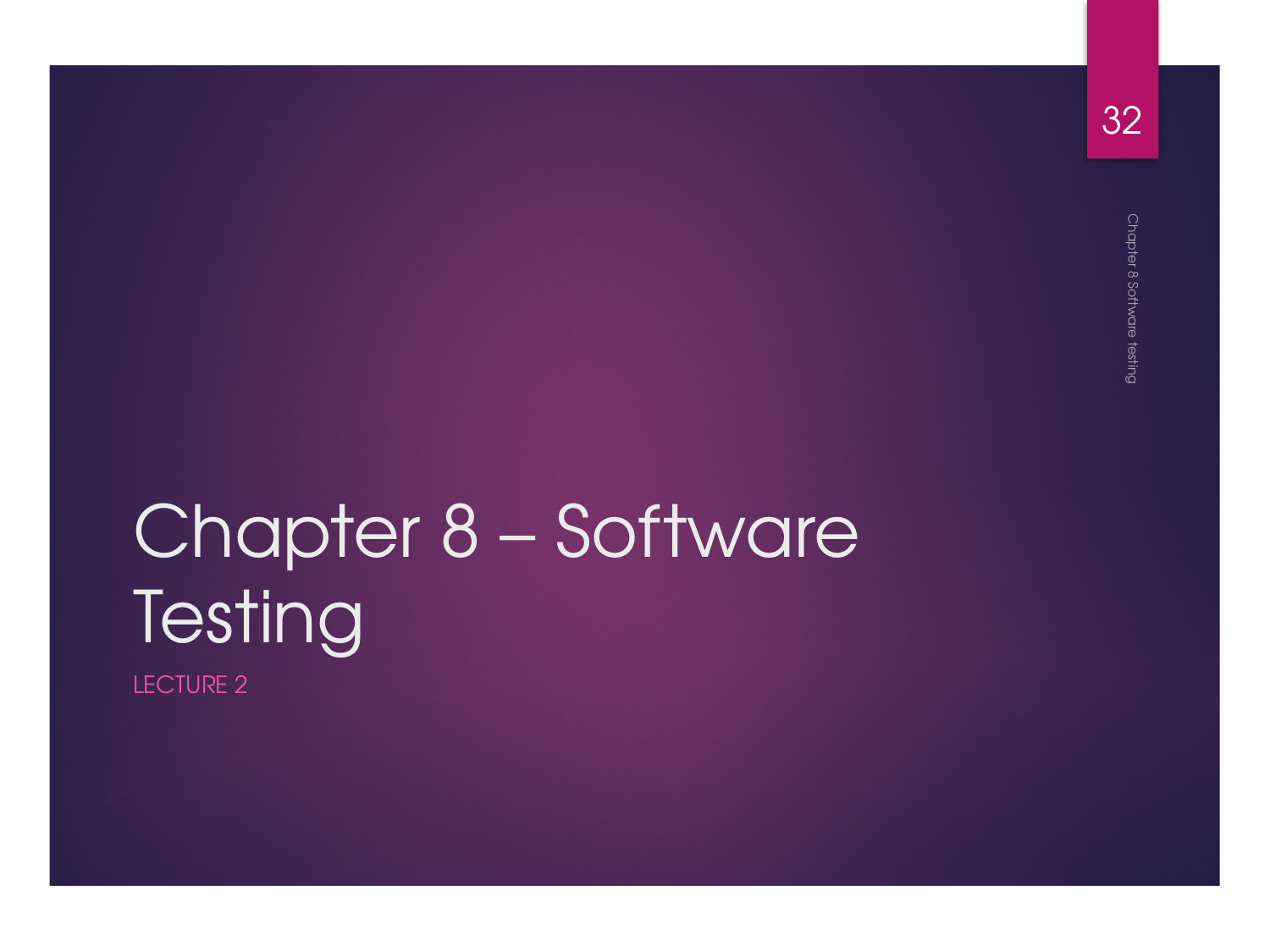

32
# Chapter 8 – Software Testing
Chapter 8 Software testing
Lecture 2